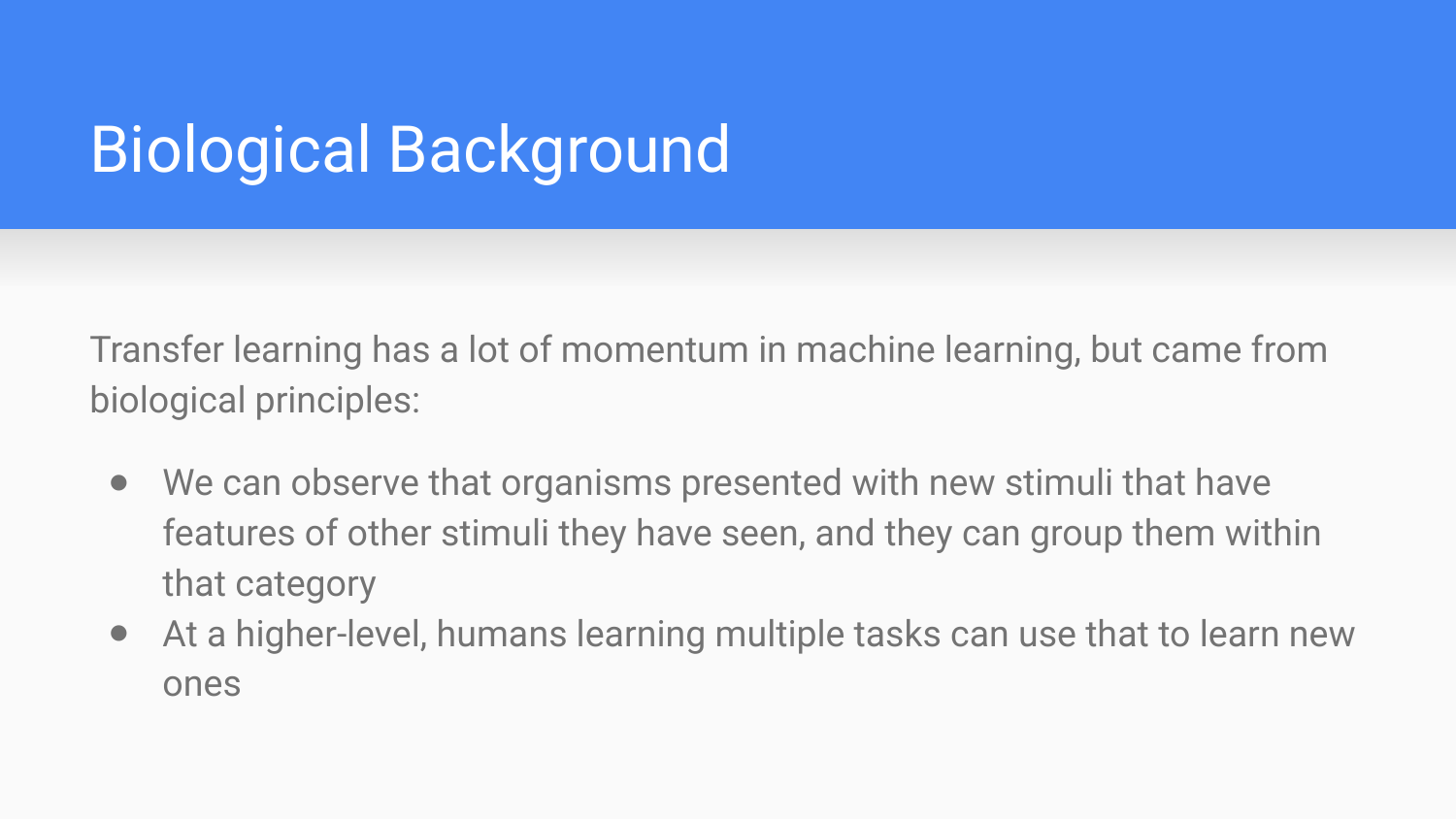

# Biological Background
Transfer learning has a lot of momentum in machine learning, but came from biological principles:
We can observe that organisms presented with new stimuli that have features of other stimuli they have seen, and they can group them within that category
At a higher-level, humans learning multiple tasks can use that to learn new ones